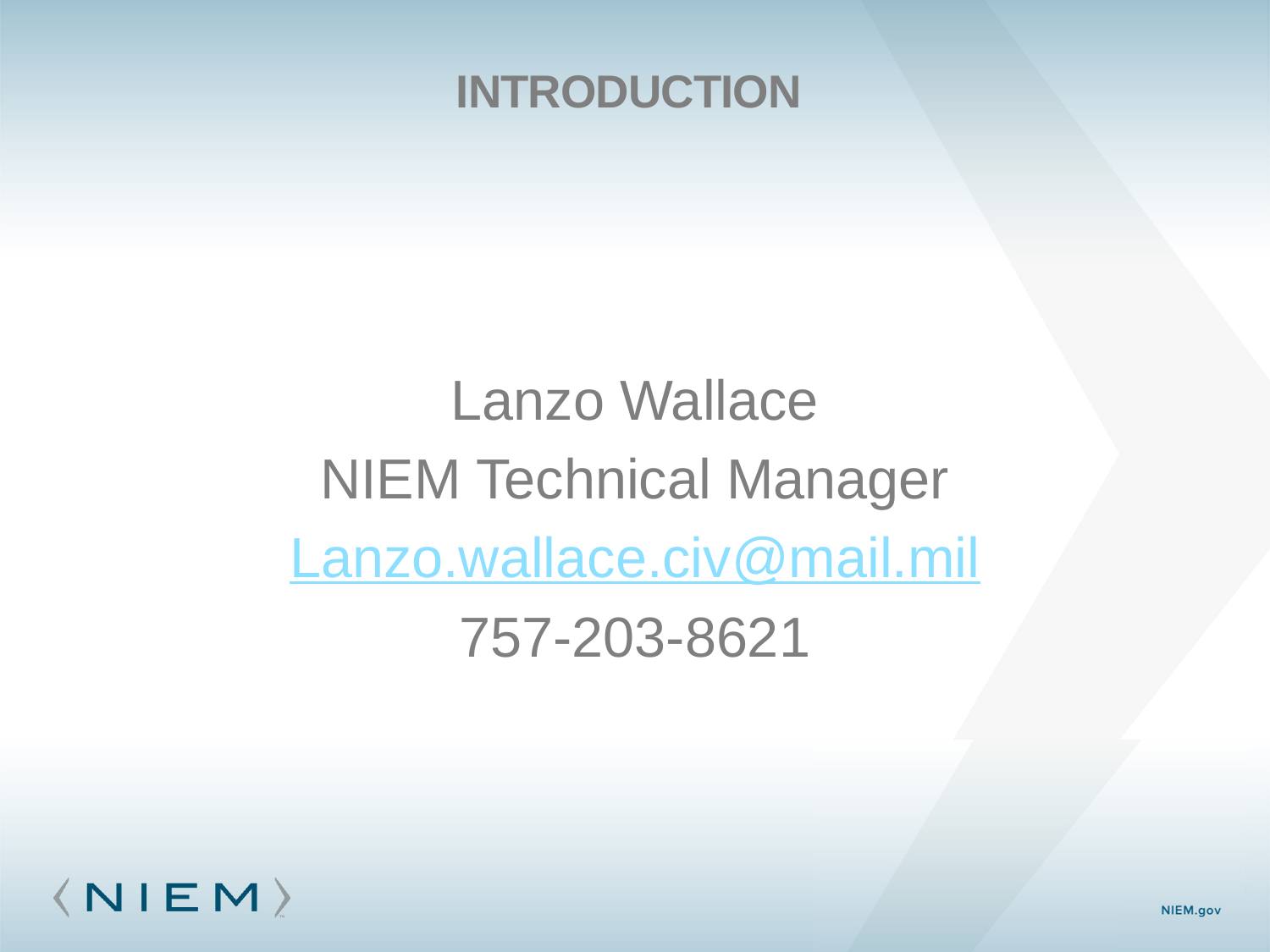

# Introduction

Lanzo Wallace
NIEM Technical Manager
Lanzo.wallace.civ@mail.mil
757-203-8621